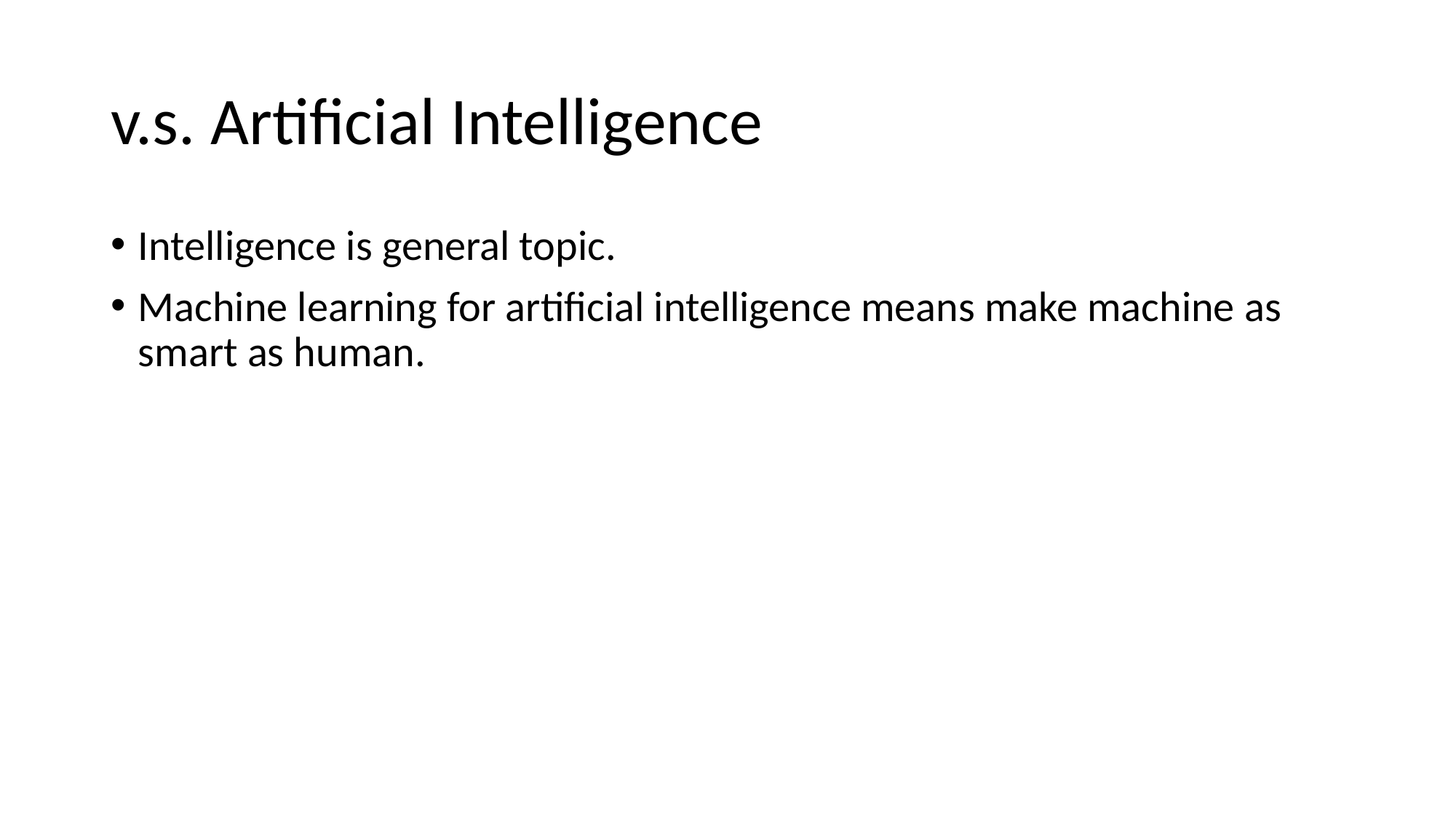

# v.s. Artificial Intelligence
Intelligence is general topic.
Machine learning for artificial intelligence means make machine as smart as human.